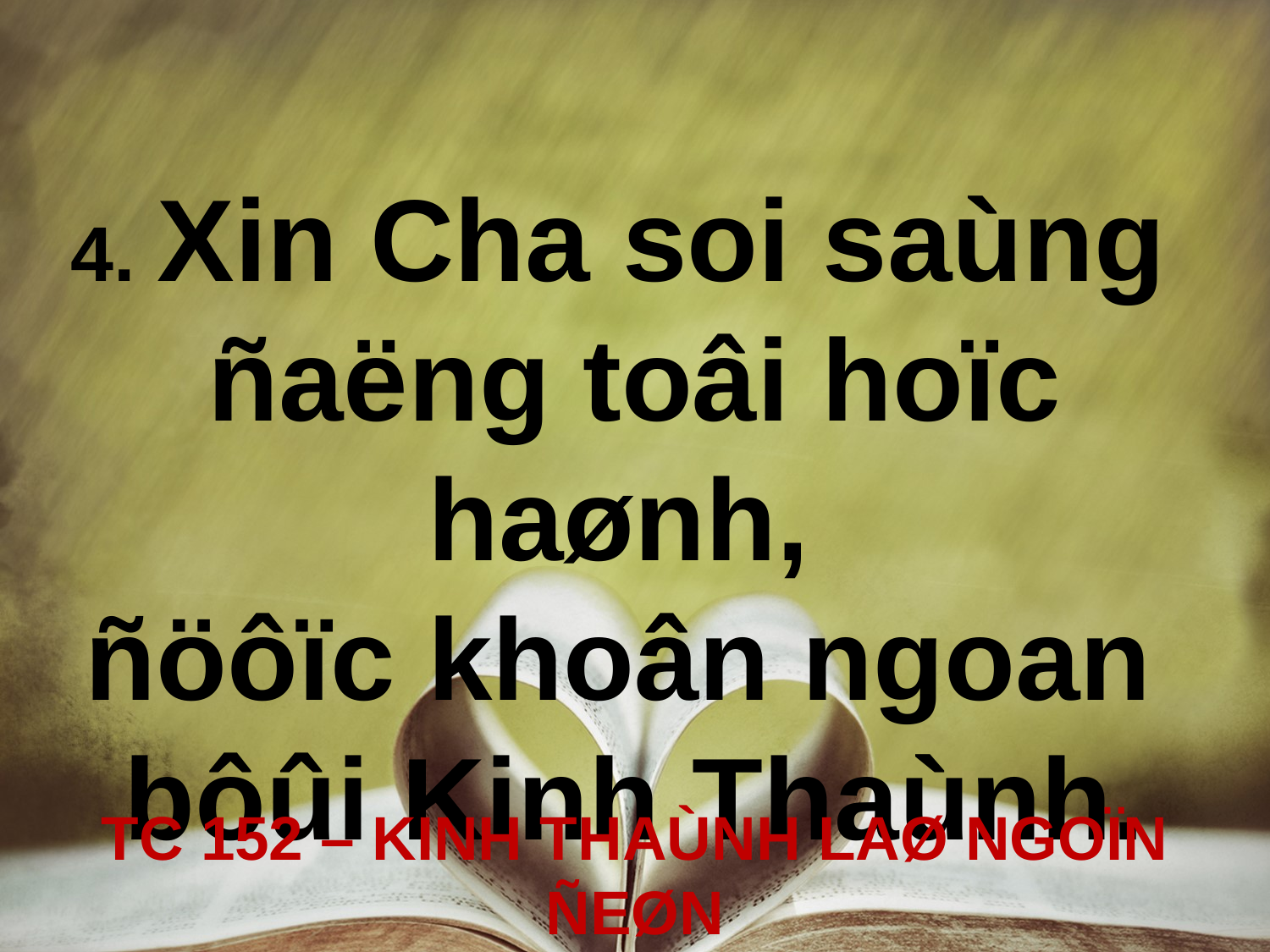

4. Xin Cha soi saùng
ñaëng toâi hoïc haønh,
ñöôïc khoân ngoan
bôûi Kinh Thaùnh.
TC 152 – KINH THAÙNH LAØ NGOÏN ÑEØN